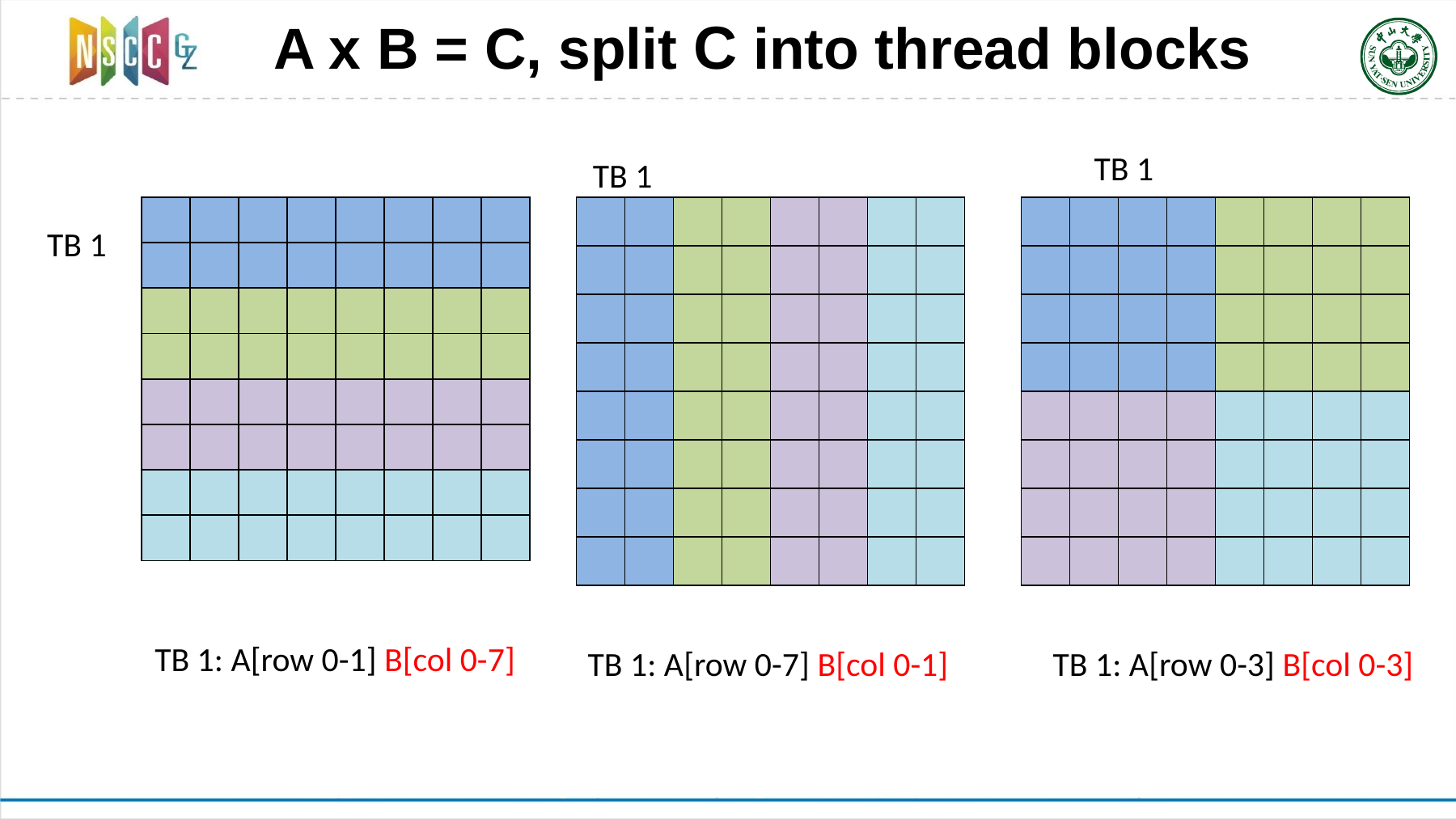

# A x B = C, split C into thread blocks
TB 1
TB 1
|  |  |  |  |  |  |  |  |
| --- | --- | --- | --- | --- | --- | --- | --- |
|  |  |  |  |  |  |  |  |
|  |  |  |  |  |  |  |  |
|  |  |  |  |  |  |  |  |
|  |  |  |  |  |  |  |  |
|  |  |  |  |  |  |  |  |
|  |  |  |  |  |  |  |  |
|  |  |  |  |  |  |  |  |
|  |  |  |  |  |  |  |  |
| --- | --- | --- | --- | --- | --- | --- | --- |
|  |  |  |  |  |  |  |  |
|  |  |  |  |  |  |  |  |
|  |  |  |  |  |  |  |  |
|  |  |  |  |  |  |  |  |
|  |  |  |  |  |  |  |  |
|  |  |  |  |  |  |  |  |
|  |  |  |  |  |  |  |  |
|  |  |  |  |  |  |  |  |
| --- | --- | --- | --- | --- | --- | --- | --- |
|  |  |  |  |  |  |  |  |
|  |  |  |  |  |  |  |  |
|  |  |  |  |  |  |  |  |
|  |  |  |  |  |  |  |  |
|  |  |  |  |  |  |  |  |
|  |  |  |  |  |  |  |  |
|  |  |  |  |  |  |  |  |
TB 1
TB 1: A[row 0-1] B[col 0-7]
TB 1: A[row 0-7] B[col 0-1]
TB 1: A[row 0-3] B[col 0-3]